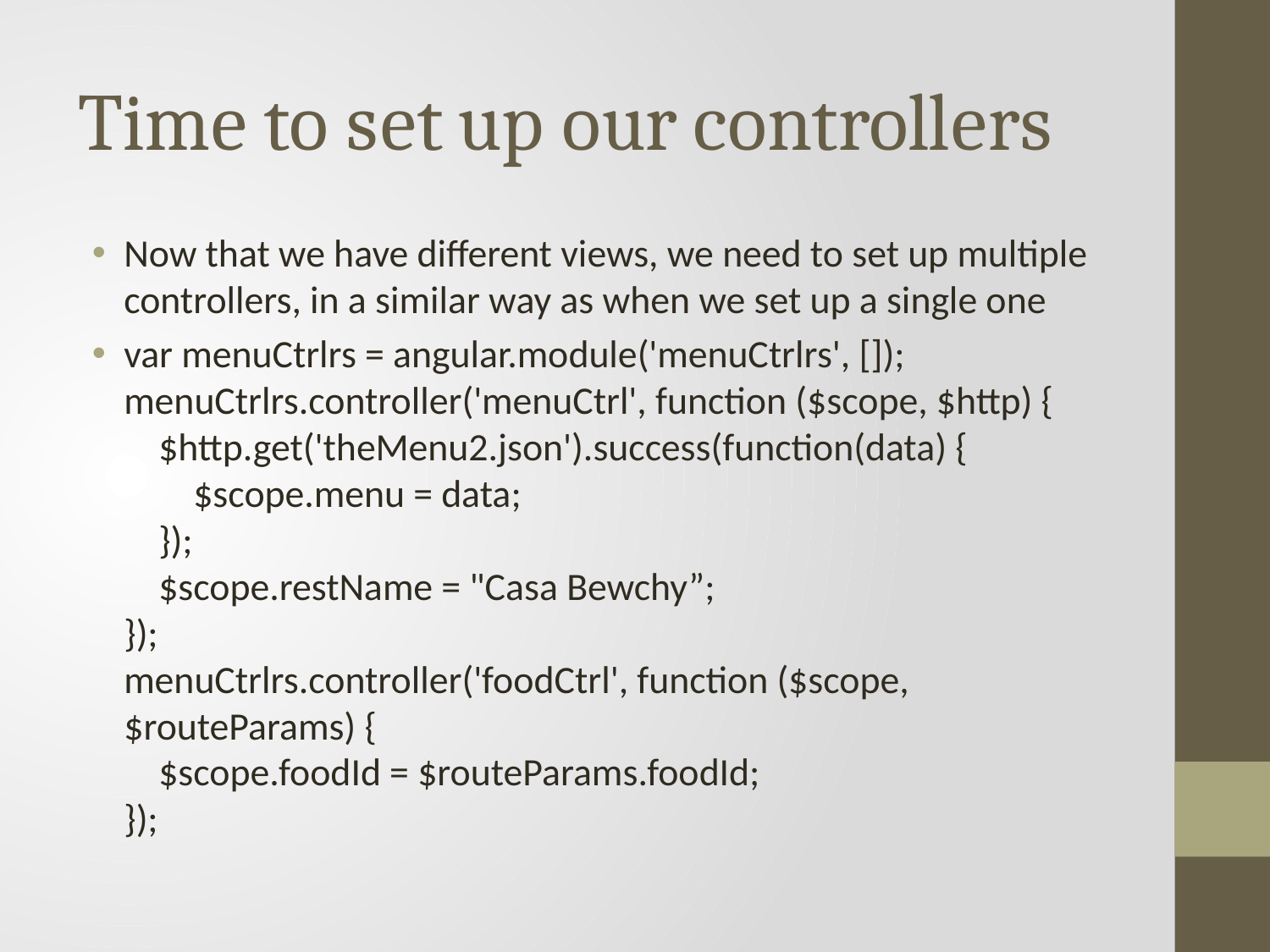

# Time to set up our controllers
Now that we have different views, we need to set up multiple controllers, in a similar way as when we set up a single one
var menuCtrlrs = angular.module('menuCtrlrs', []);
menuCtrlrs.controller('menuCtrl', function ($scope, $http) {
    $http.get('theMenu2.json').success(function(data) {
        $scope.menu = data;
    });
    $scope.restName = "Casa Bewchy”;
});
menuCtrlrs.controller('foodCtrl', function ($scope, $routeParams) {
    $scope.foodId = $routeParams.foodId;
});